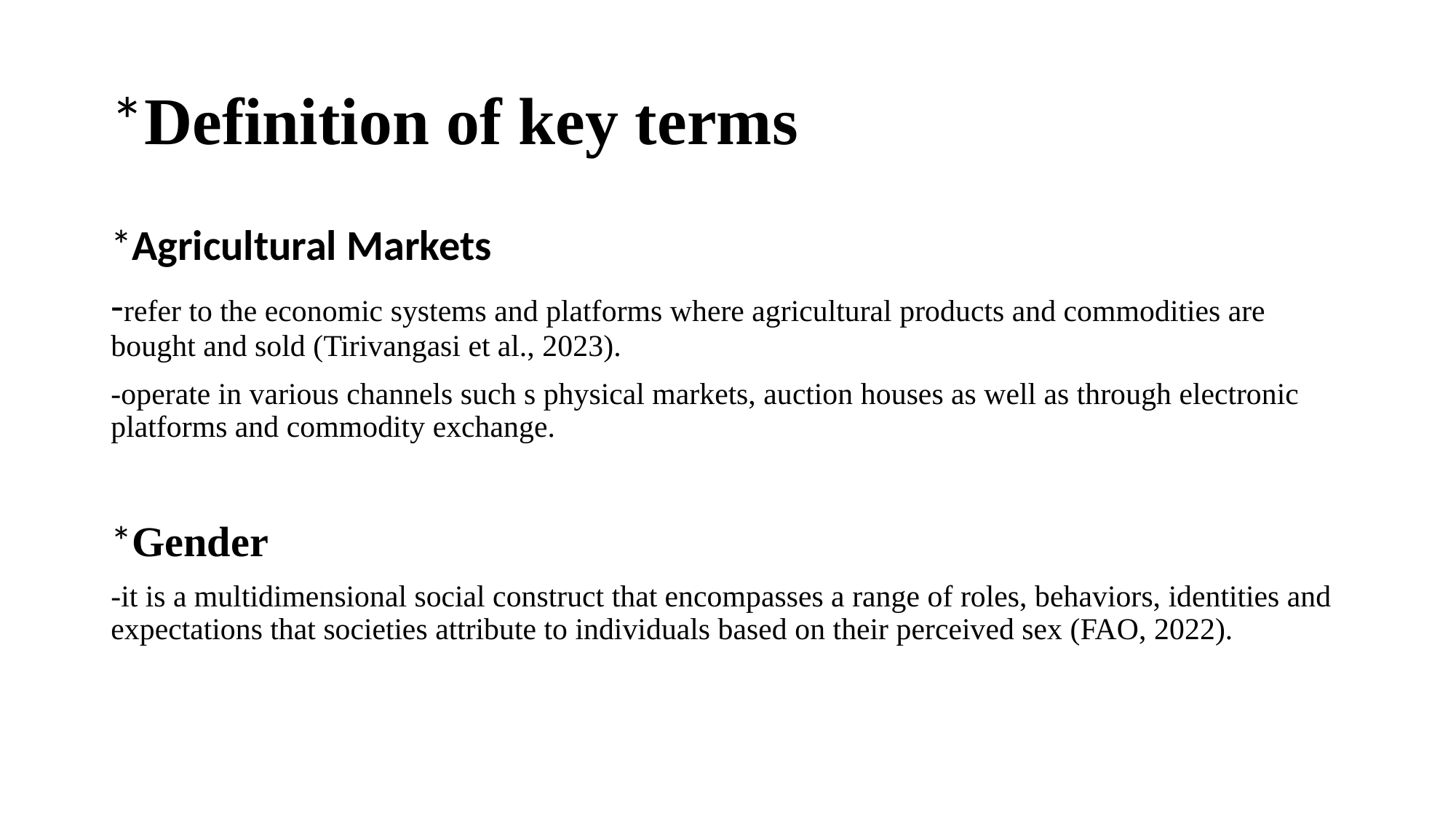

# *Definition of key terms
*Agricultural Markets
-refer to the economic systems and platforms where agricultural products and commodities are bought and sold (Tirivangasi et al., 2023).
-operate in various channels such s physical markets, auction houses as well as through electronic platforms and commodity exchange.

*Gender
-it is a multidimensional social construct that encompasses a range of roles, behaviors, identities and expectations that societies attribute to individuals based on their perceived sex (FAO, 2022).